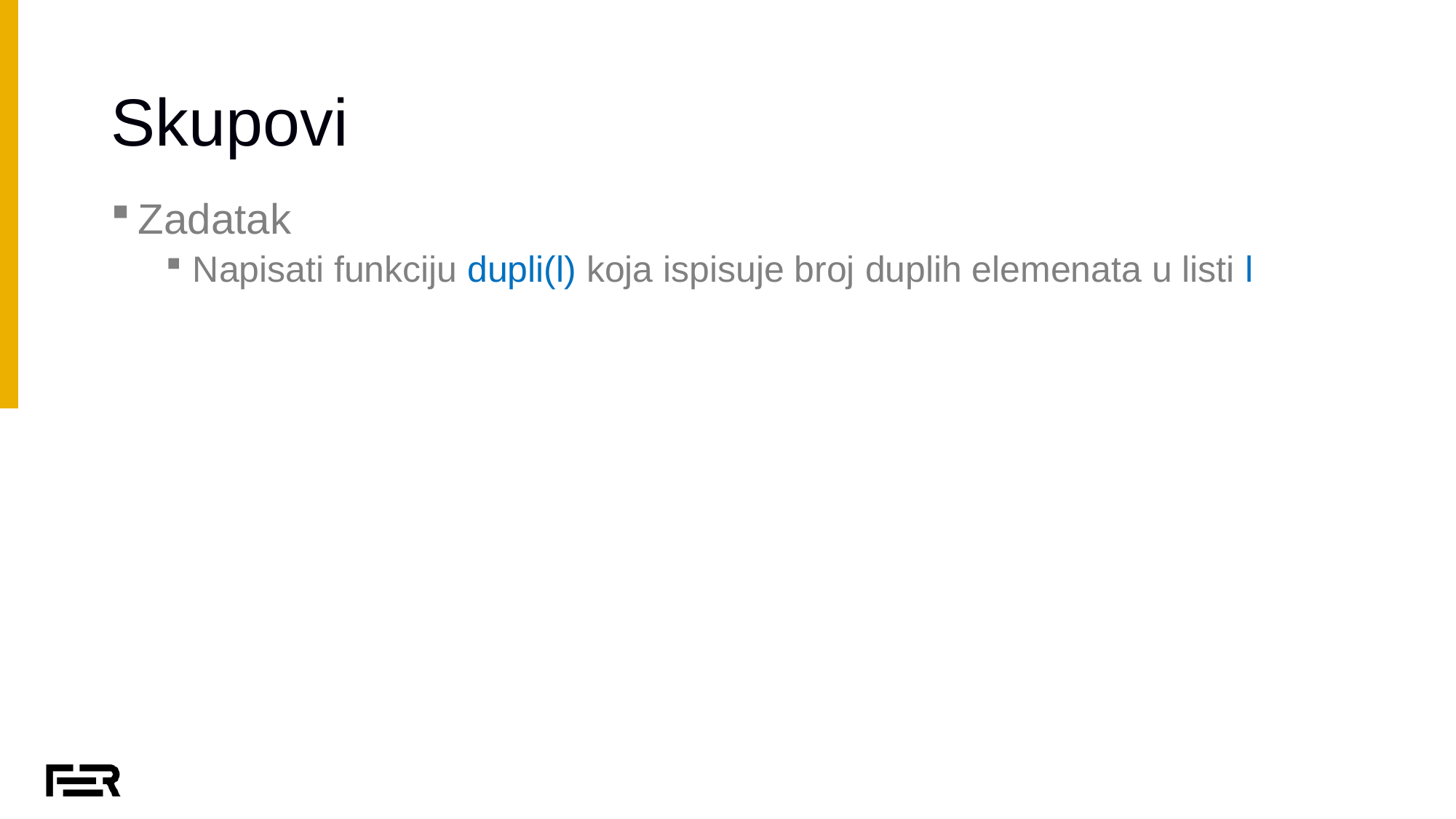

# Skupovi
Zadatak
Napisati funkciju dupli(l) koja ispisuje broj duplih elemenata u listi l